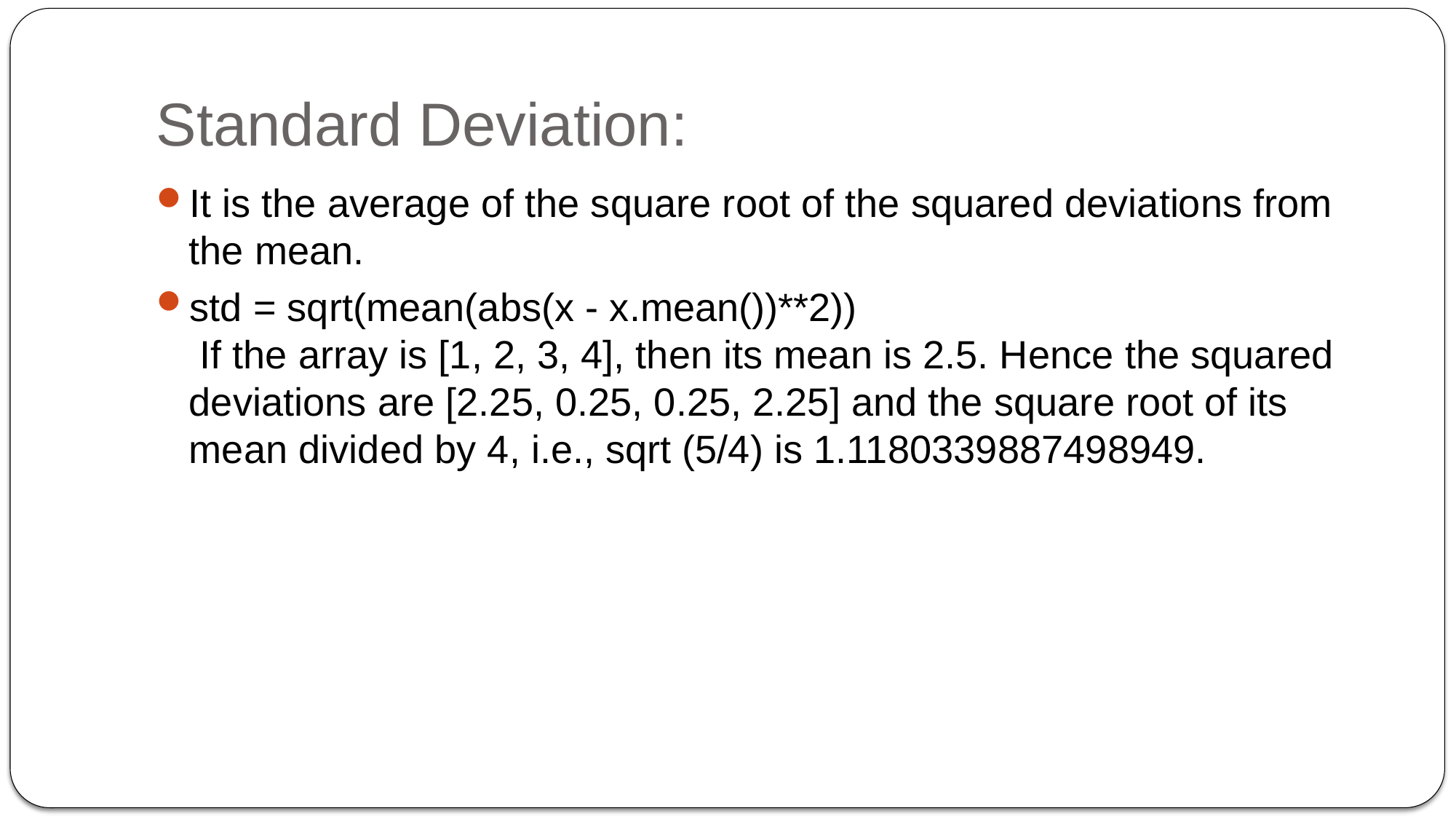

# Standard Deviation:
It is the average of the square root of the squared deviations from the mean.
std = sqrt(mean(abs(x - x.mean())**2))
 If the array is [1, 2, 3, 4], then its mean is 2.5. Hence the squared deviations are [2.25, 0.25, 0.25, 2.25] and the square root of its mean divided by 4, i.e., sqrt (5/4) is 1.1180339887498949.